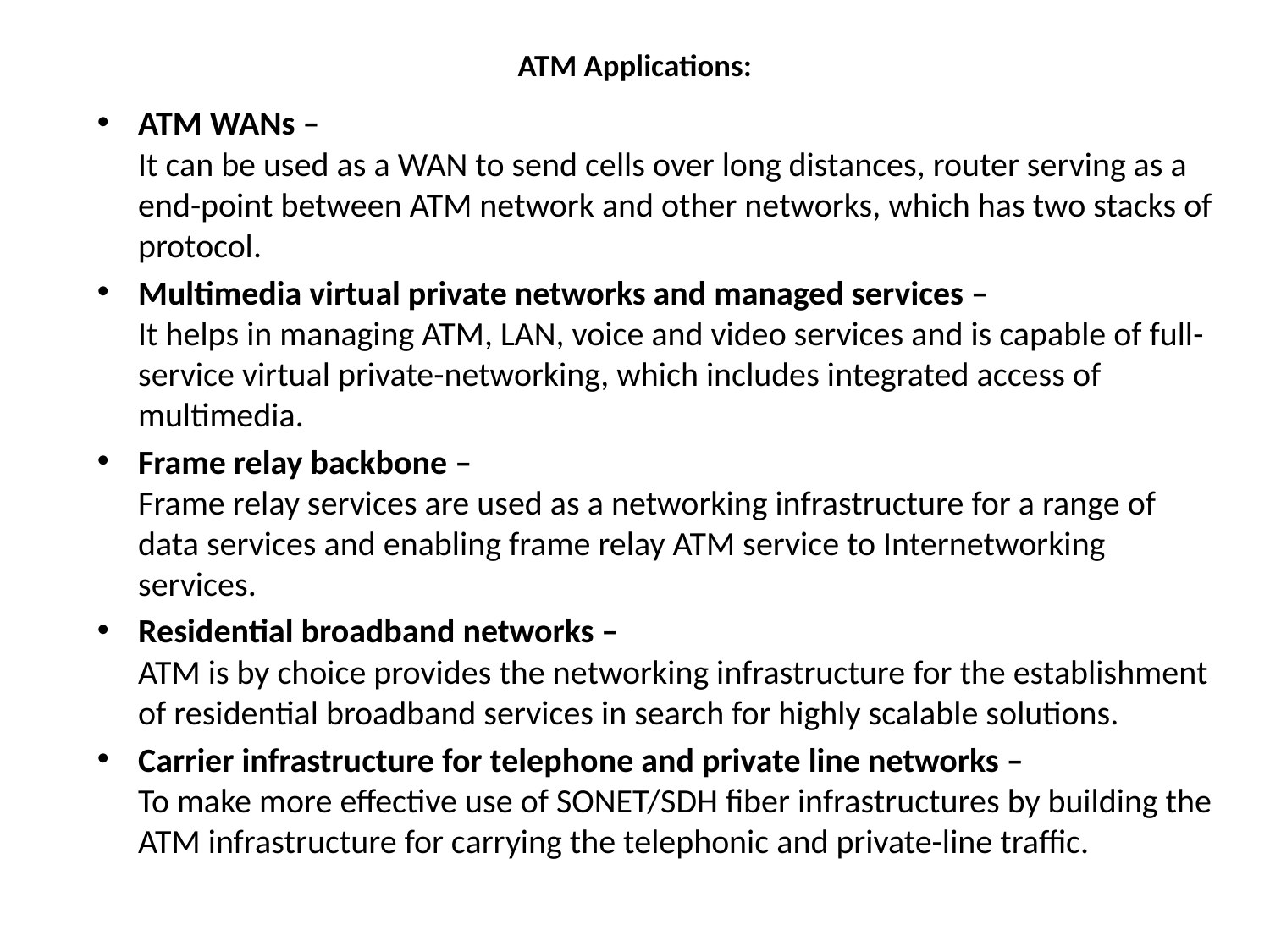

# ATM Applications:
ATM WANs –
It can be used as a WAN to send cells over long distances, router serving as a end-point between ATM network and other networks, which has two stacks of protocol.
Multimedia virtual private networks and managed services –
It helps in managing ATM, LAN, voice and video services and is capable of full-service virtual private-networking, which includes integrated access of multimedia.
Frame relay backbone –
Frame relay services are used as a networking infrastructure for a range of data services and enabling frame relay ATM service to Internetworking services.
Residential broadband networks –
ATM is by choice provides the networking infrastructure for the establishment of residential broadband services in search for highly scalable solutions.
Carrier infrastructure for telephone and private line networks –
To make more effective use of SONET/SDH fiber infrastructures by building the ATM infrastructure for carrying the telephonic and private-line traffic.